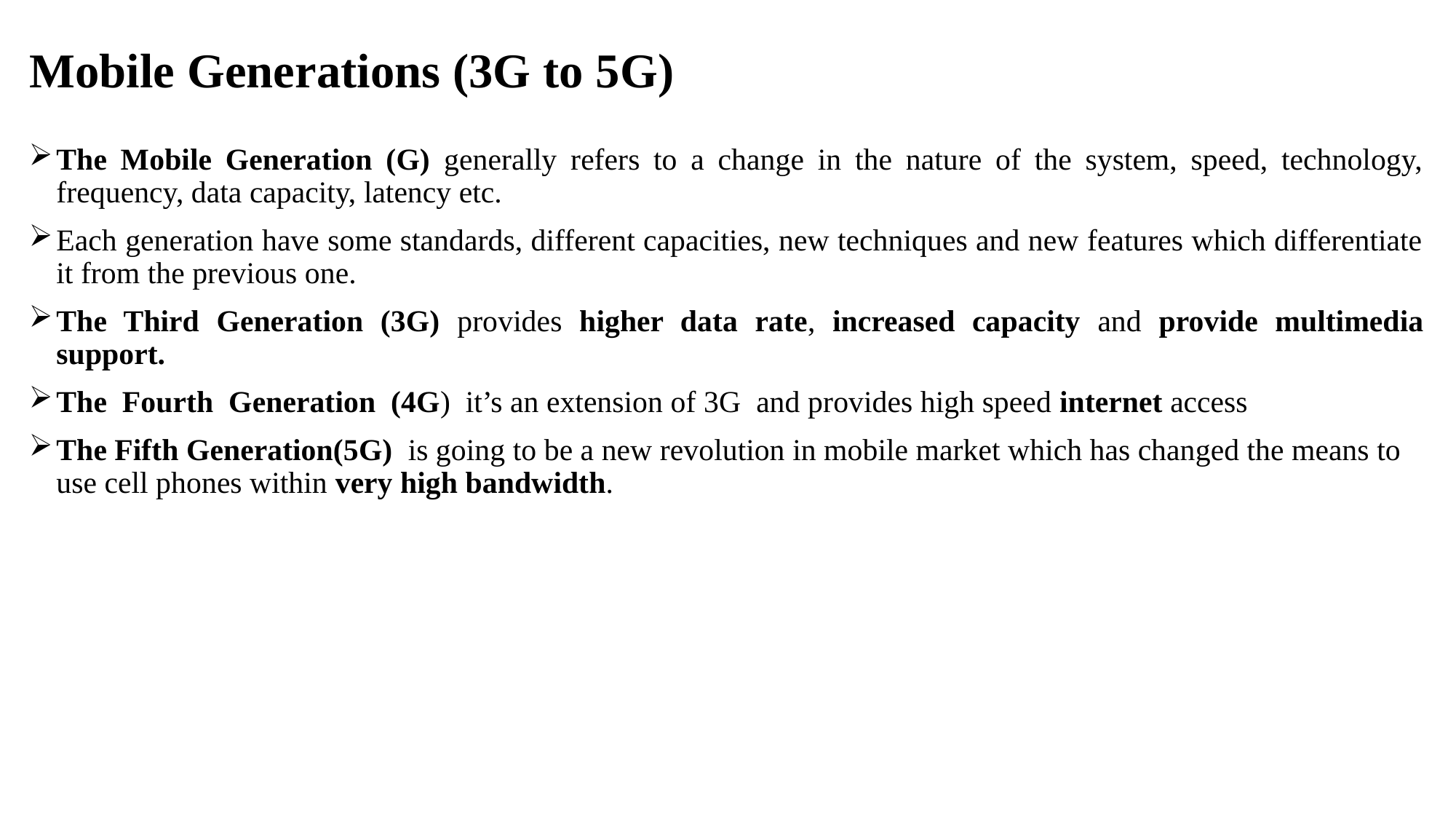

# Mobile Generations (3G to 5G)
The Mobile Generation (G) generally refers to a change in the nature of the system, speed, technology, frequency, data capacity, latency etc.
Each generation have some standards, different capacities, new techniques and new features which differentiate it from the previous one.
The Third Generation (3G) provides higher data rate, increased capacity and provide multimedia support.
The  Fourth  Generation  (4G)  it’s an extension of 3G  and provides high speed internet access
The Fifth Generation(5G)  is going to be a new revolution in mobile market which has changed the means to use cell phones within very high bandwidth.